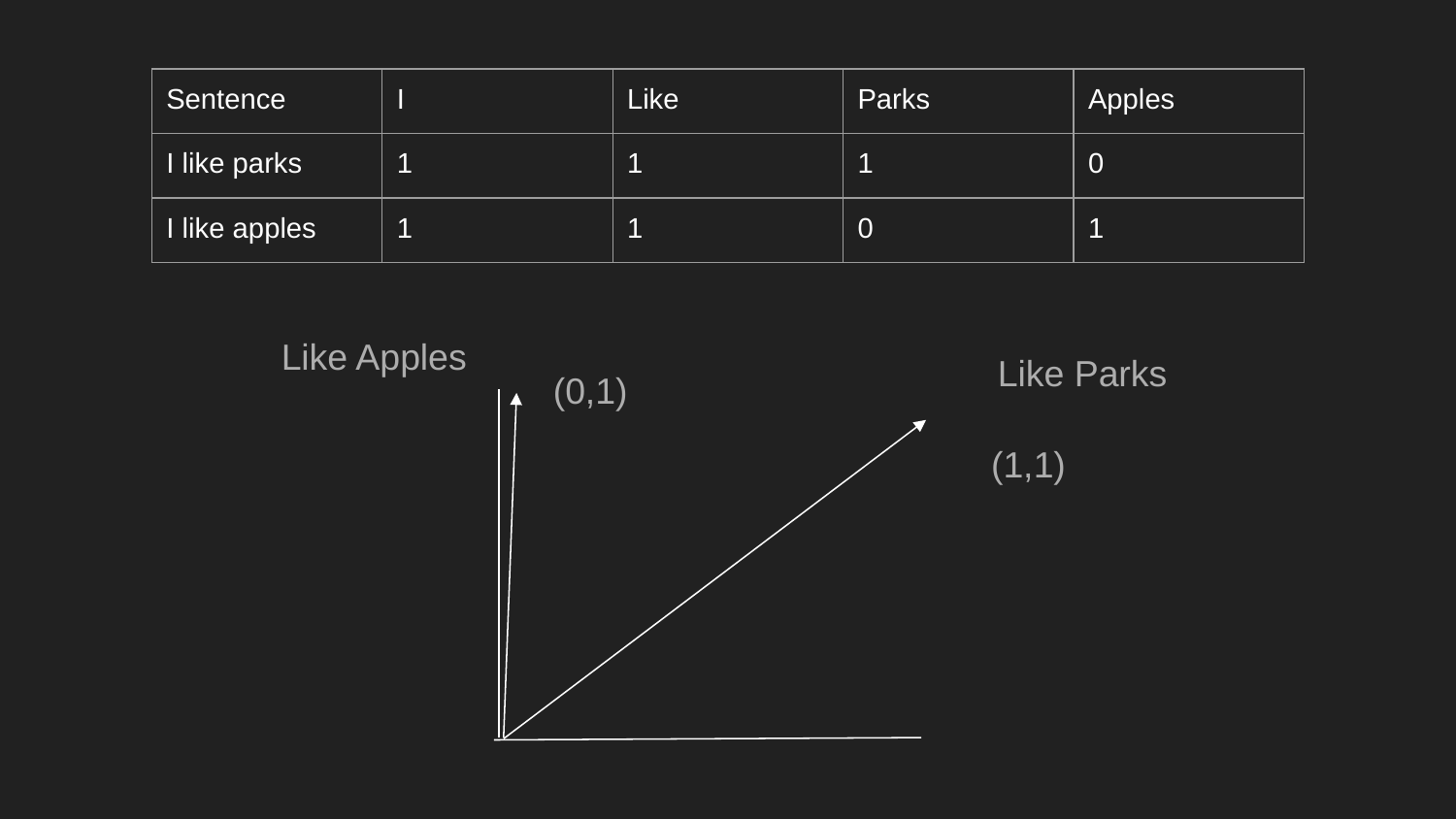

| Sentence | I | Like | Parks | Apples |
| --- | --- | --- | --- | --- |
| I like parks | 1 | 1 | 1 | 0 |
| I like apples | 1 | 1 | 0 | 1 |
Like Apples
Like Parks
(0,1)
(1,1)